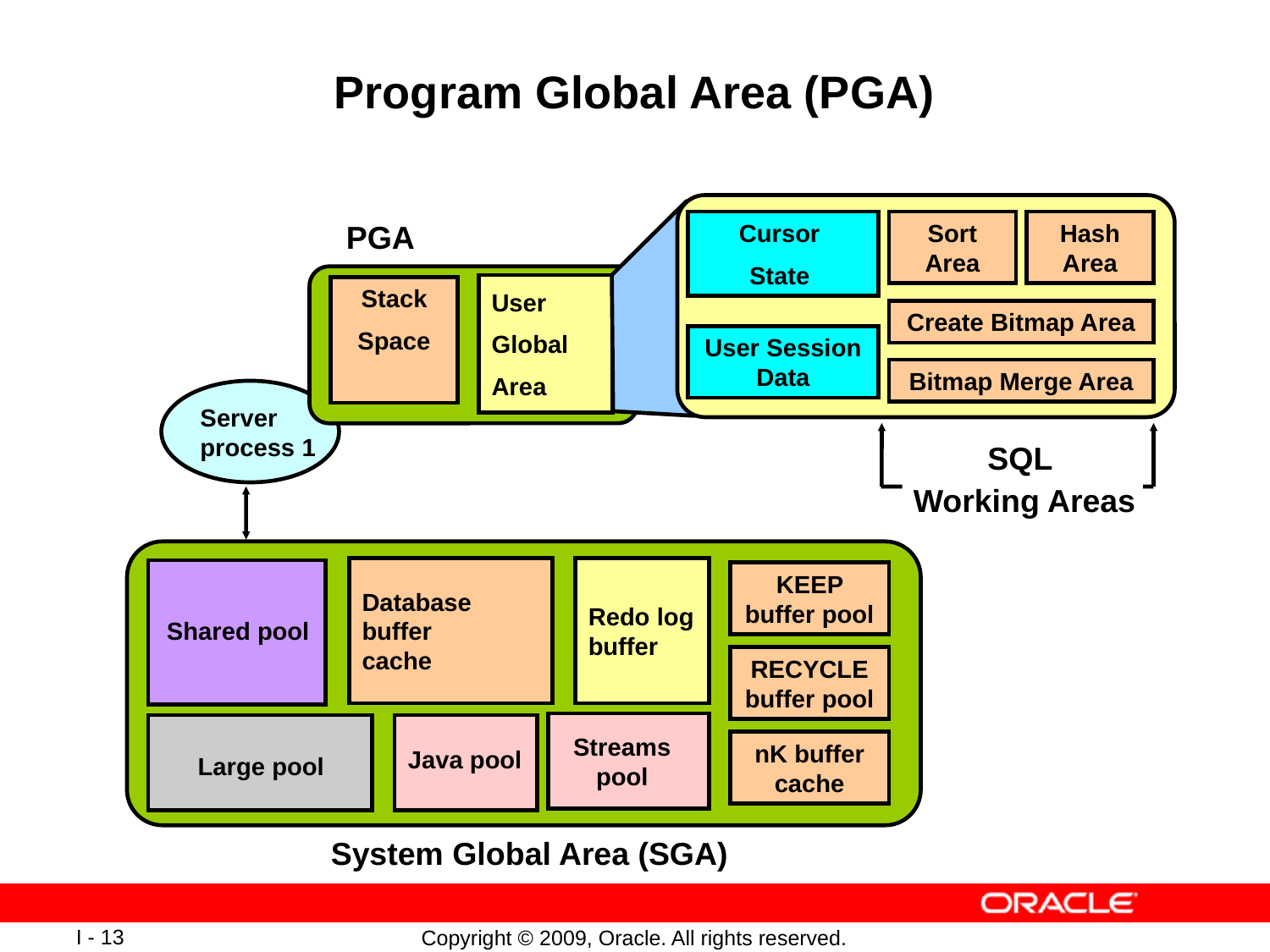

# Program Global Area (PGA)

PGA
Cursor
State
Sort Area
Hash Area

User
Global
Area
Stack
Space

Create Bitmap Area
User Session Data
Bitmap Merge Area
Server
process 1

SQL
Working Areas

Database
buffer
cache
Redo log
buffer

KEEP buffer pool
Shared pool
RECYCLE buffer pool

Streams pool
nK buffer cache
Java pool
Large pool
System Global Area (SGA)